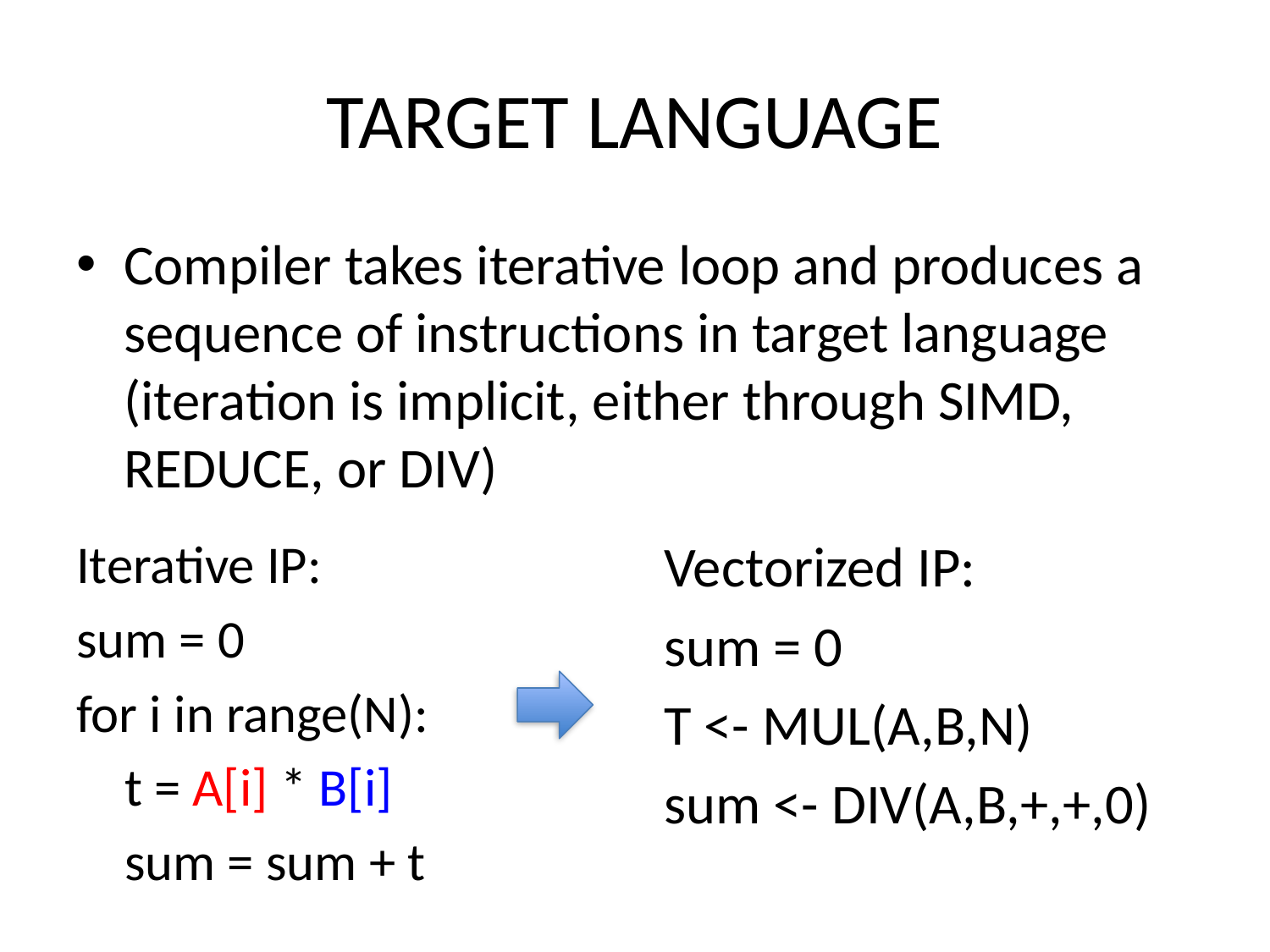

# TARGET LANGUAGE
Compiler takes iterative loop and produces a sequence of instructions in target language (iteration is implicit, either through SIMD, REDUCE, or DIV)
Iterative IP:
sum = 0
for i in range(N):
    t = A[i] * B[i]
    sum = sum + t
Vectorized IP:
sum = 0
T <- MUL(A,B,N)
sum <- DIV(A,B,+,+,0)